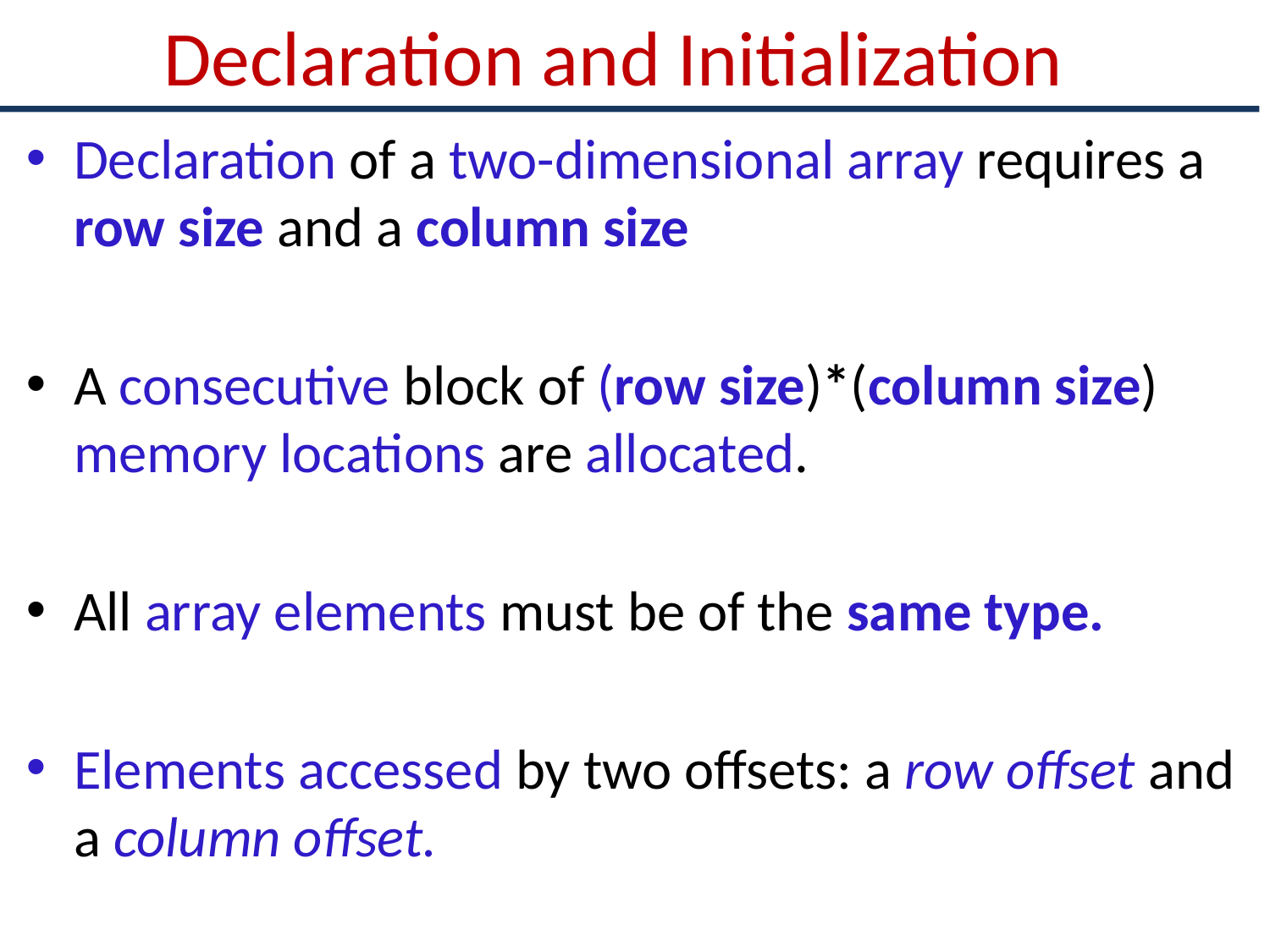

# Declaration and Initialization

Declaration of a two-dimensional array requires a row size and a column size

A consecutive block of (row size)*(column size) memory locations are allocated.

All array elements must be of the same type.

Elements accessed by two offsets: a row offset and a column offset.